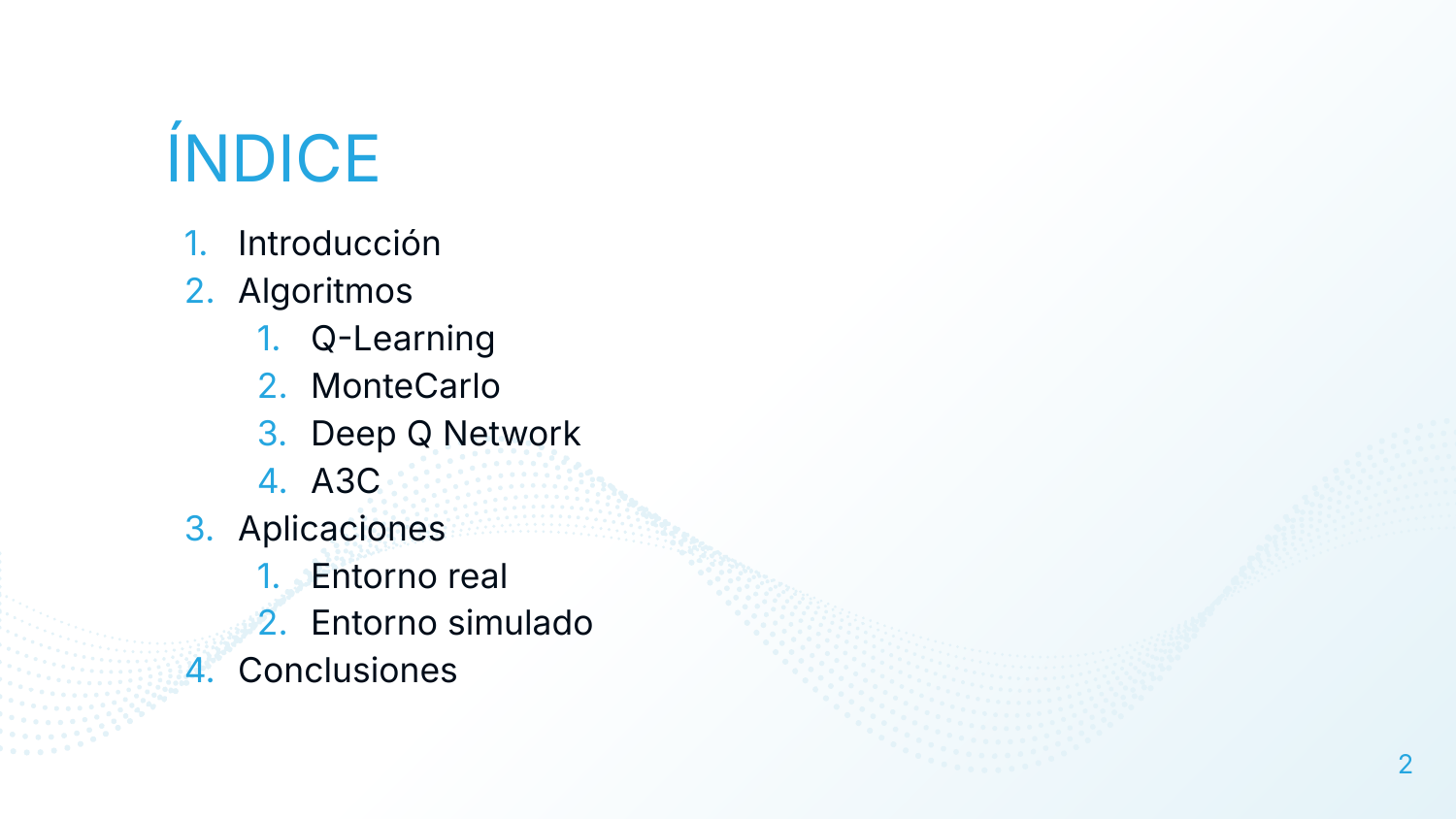

# ÍNDICE
Introducción
Algoritmos
Q-Learning
MonteCarlo
Deep Q Network
A3C
Aplicaciones
Entorno real
Entorno simulado
Conclusiones
2